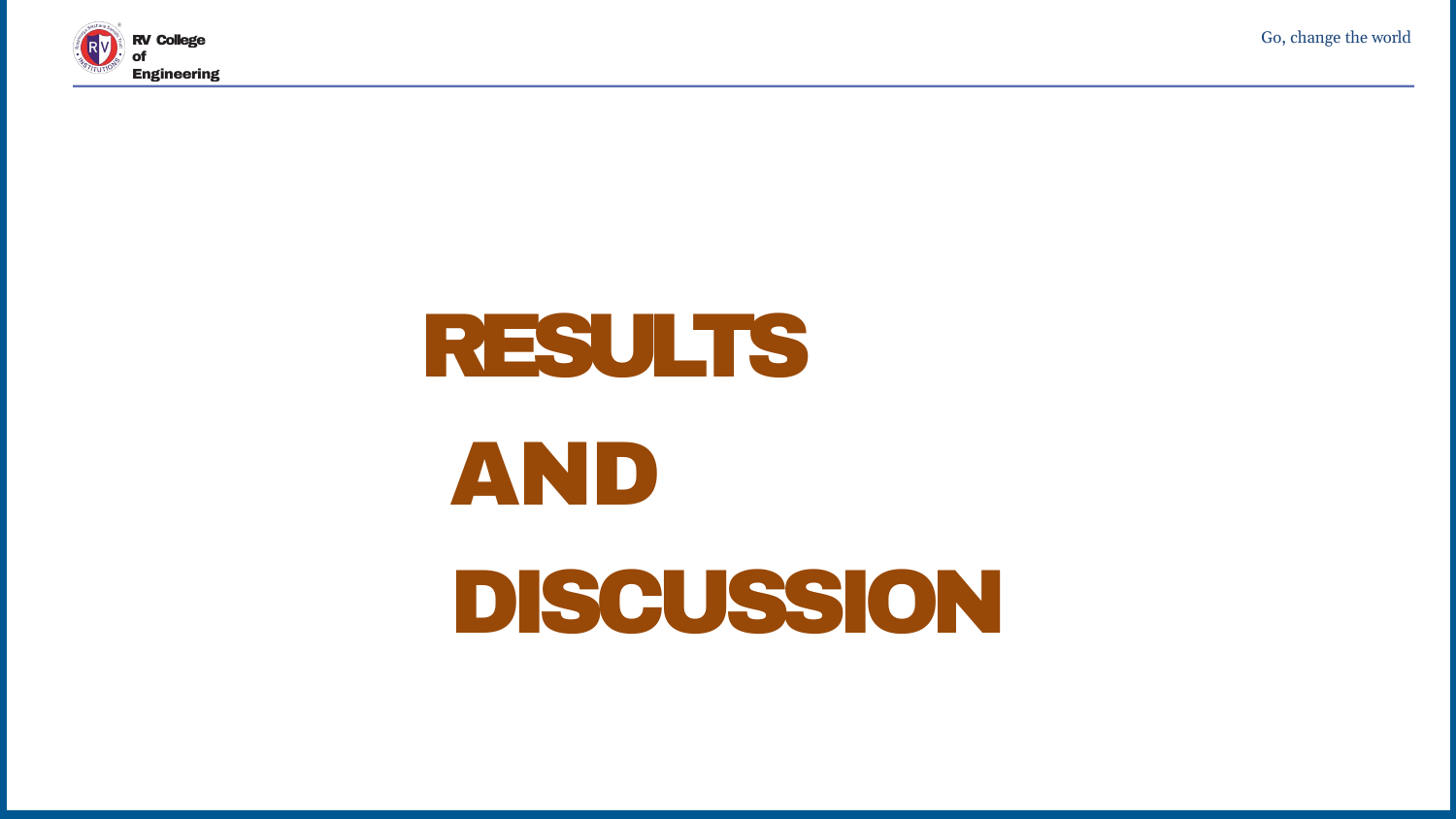

Go, change the world
RV College of Engineering
RESULTS AND DISCUSSION